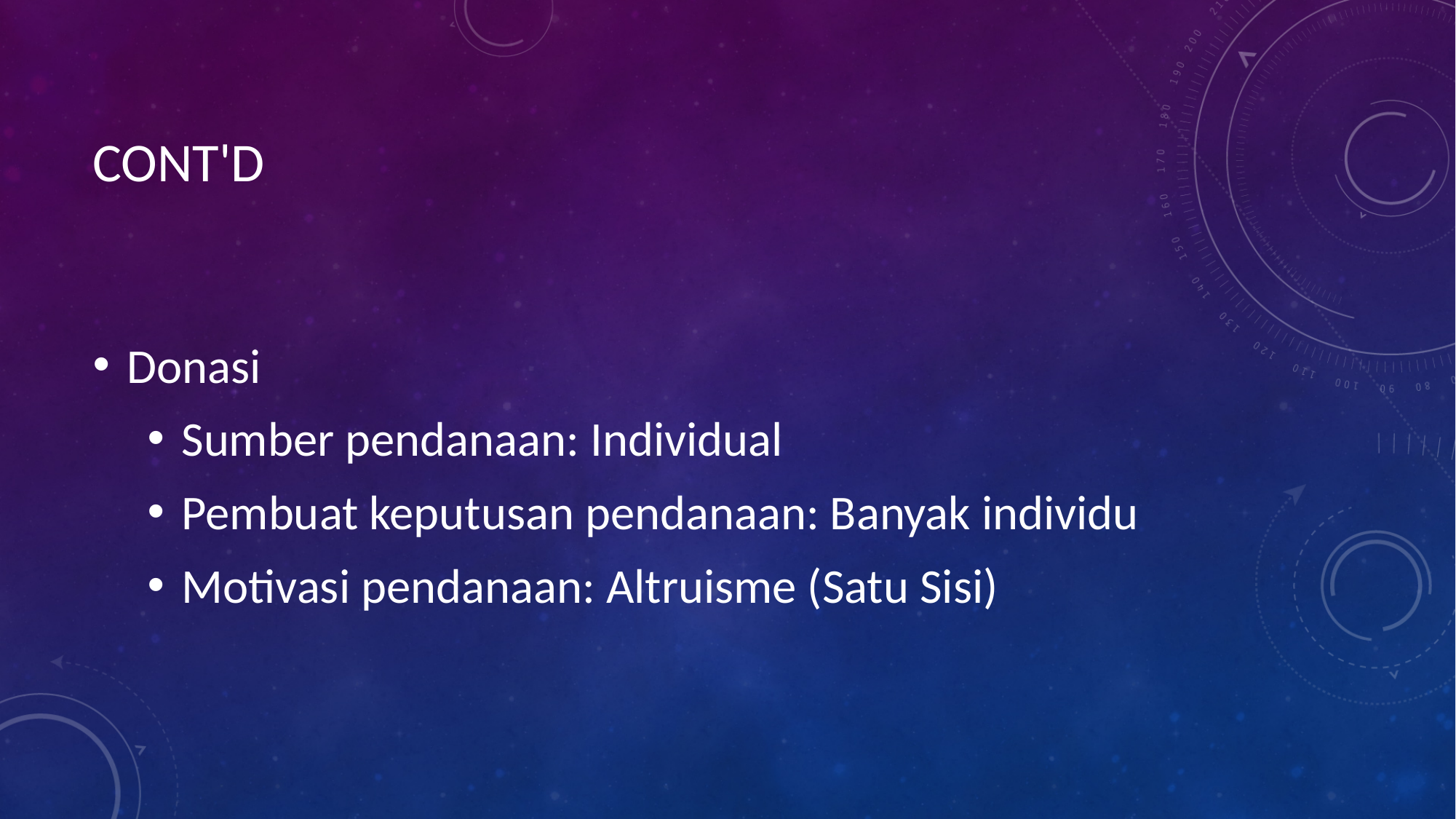

# Cont'd
Donasi
Sumber pendanaan: Individual
Pembuat keputusan pendanaan: Banyak individu
Motivasi pendanaan: Altruisme (Satu Sisi)